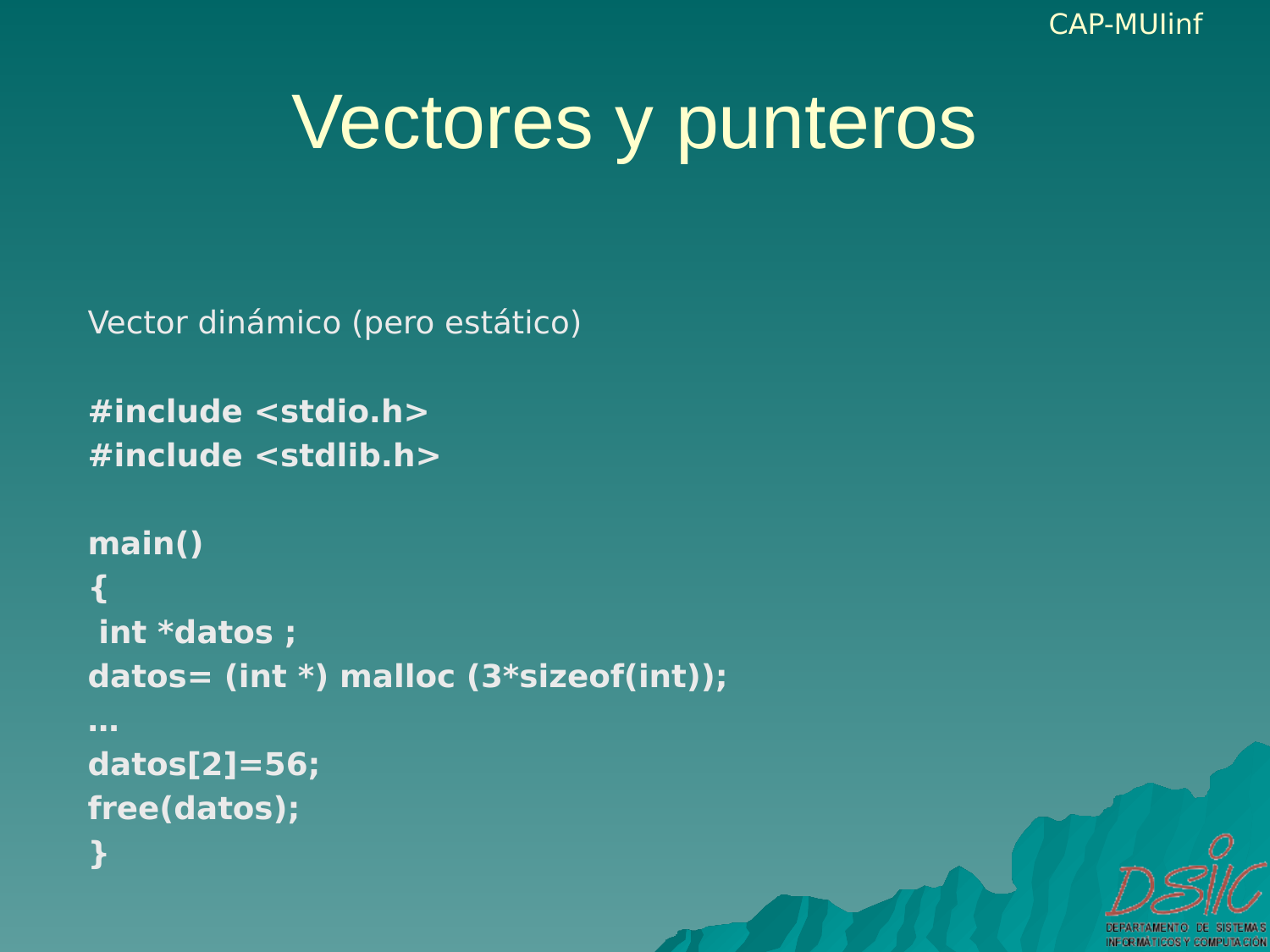

# Vectores y punteros
Vector dinámico (pero estático)

#include <stdio.h>
#include <stdlib.h>

main()
{
 int *datos ;
datos= (int *) malloc (3*sizeof(int));
…
datos[2]=56;
free(datos);
}